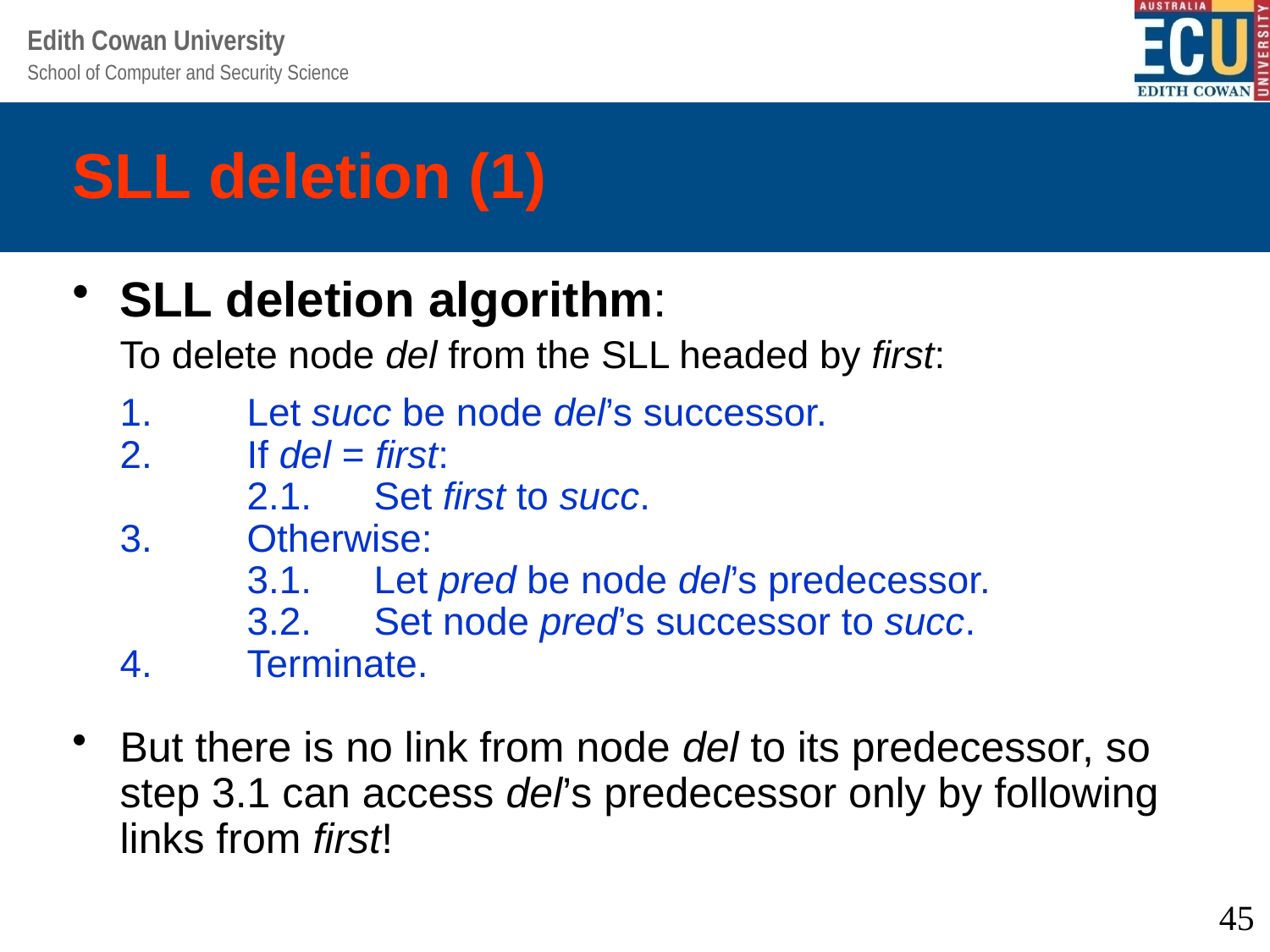

# SLL deletion (1)
SLL deletion algorithm:
	To delete node del from the SLL headed by first:
	1.	Let succ be node del’s successor.
2.	If del = first:
	2.1.	Set first to succ.
3.	Otherwise:
	3.1.	Let pred be node del’s predecessor.
	3.2.	Set node pred’s successor to succ.
4.	Terminate.

But there is no link from node del to its predecessor, so step 3.1 can access del’s predecessor only by following links from first!
45